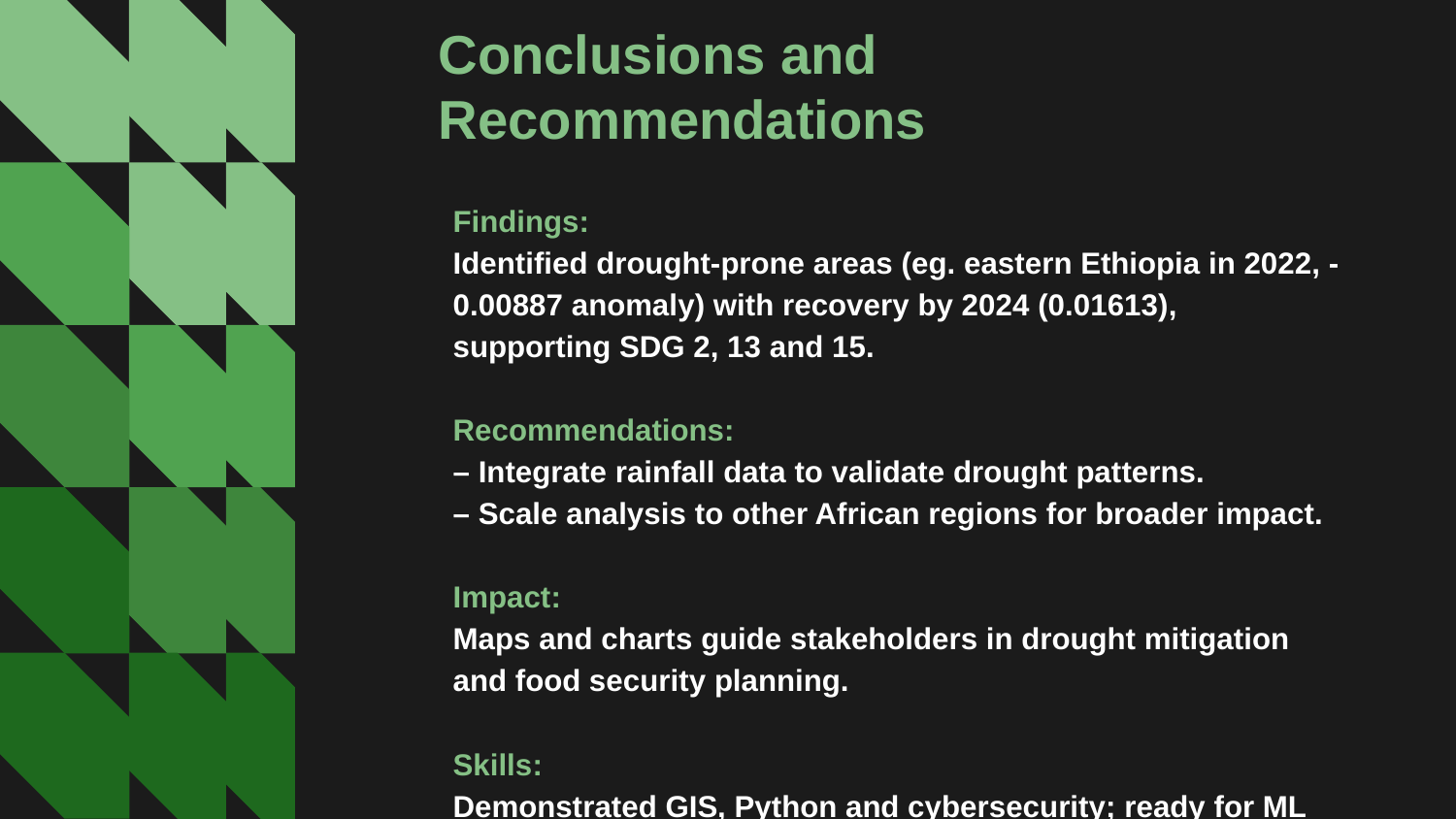

# Conclusions and Recommendations
Findings:
Identified drought-prone areas (eg. eastern Ethiopia in 2022, -0.00887 anomaly) with recovery by 2024 (0.01613), supporting SDG 2, 13 and 15.

Recommendations:
– Integrate rainfall data to validate drought patterns.
– Scale analysis to other African regions for broader impact.

Impact:
Maps and charts guide stakeholders in drought mitigation and food security planning.

Skills:
Demonstrated GIS, Python and cybersecurity; ready for ML integration.